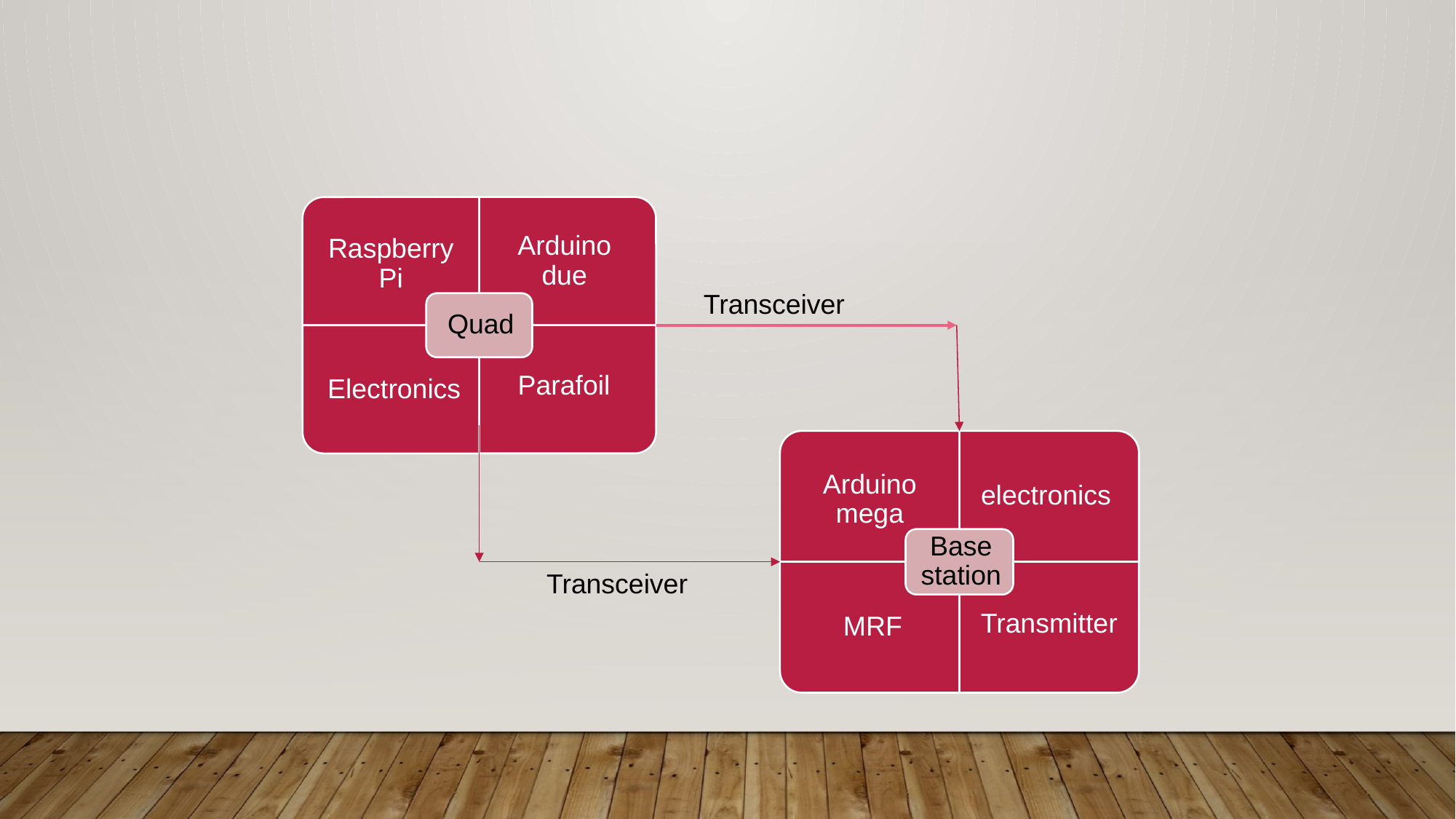

Raspberry Pi
Arduino due
Electronics
Parafoil
Quad
Transceiver
Arduino mega
electronics
MRF
Transmitter
Base station
Transceiver